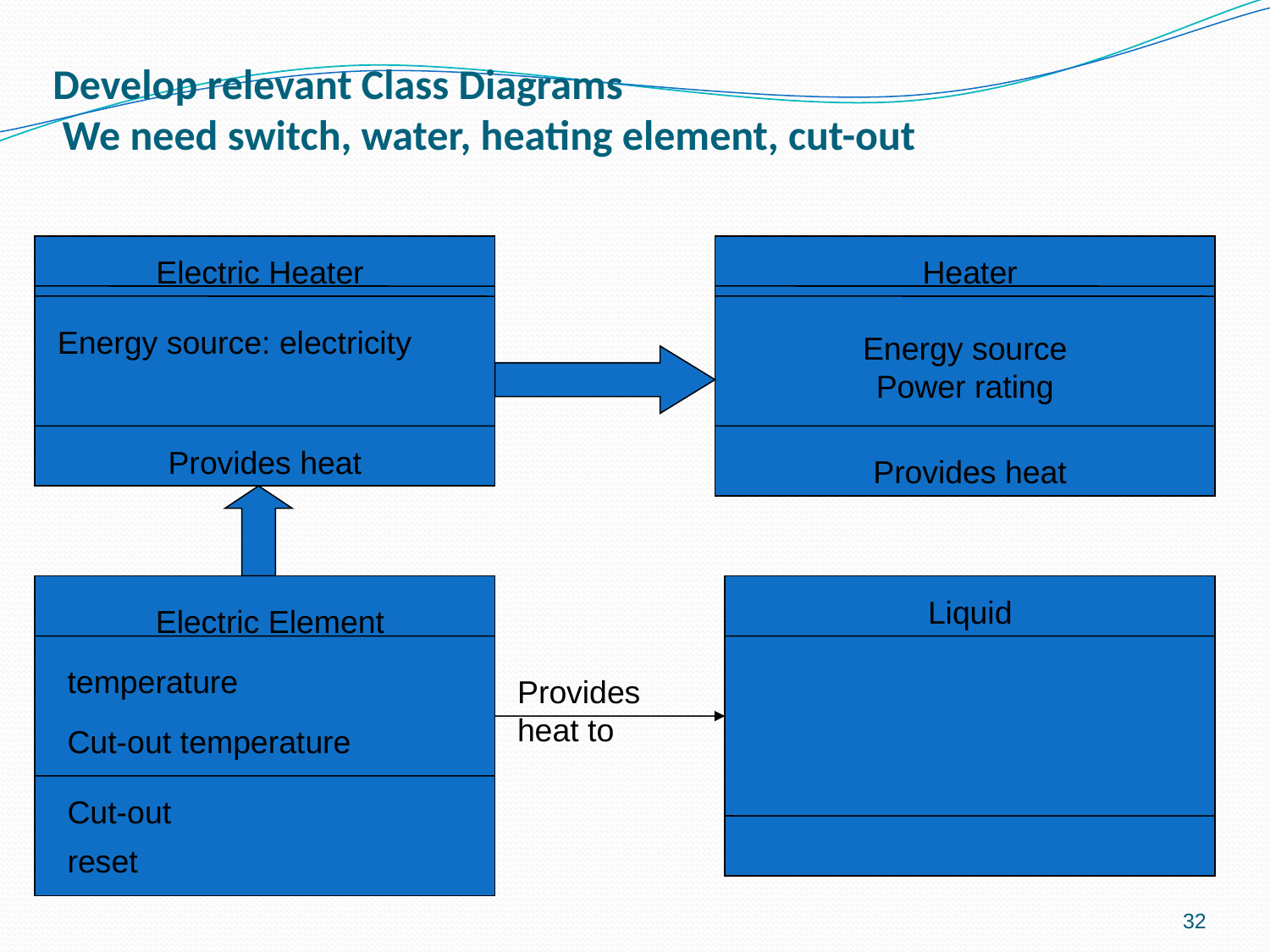

# Develop relevant Class Diagrams We need switch, water, heating element, cut-out

Energy source
Power rating
Electric Heater
Heater

Energy source: electricity

Provides heat
Provides heat

Liquid
Electric Element

temperature
Provides heat to
Cut-out temperature

Cut-out
reset

32